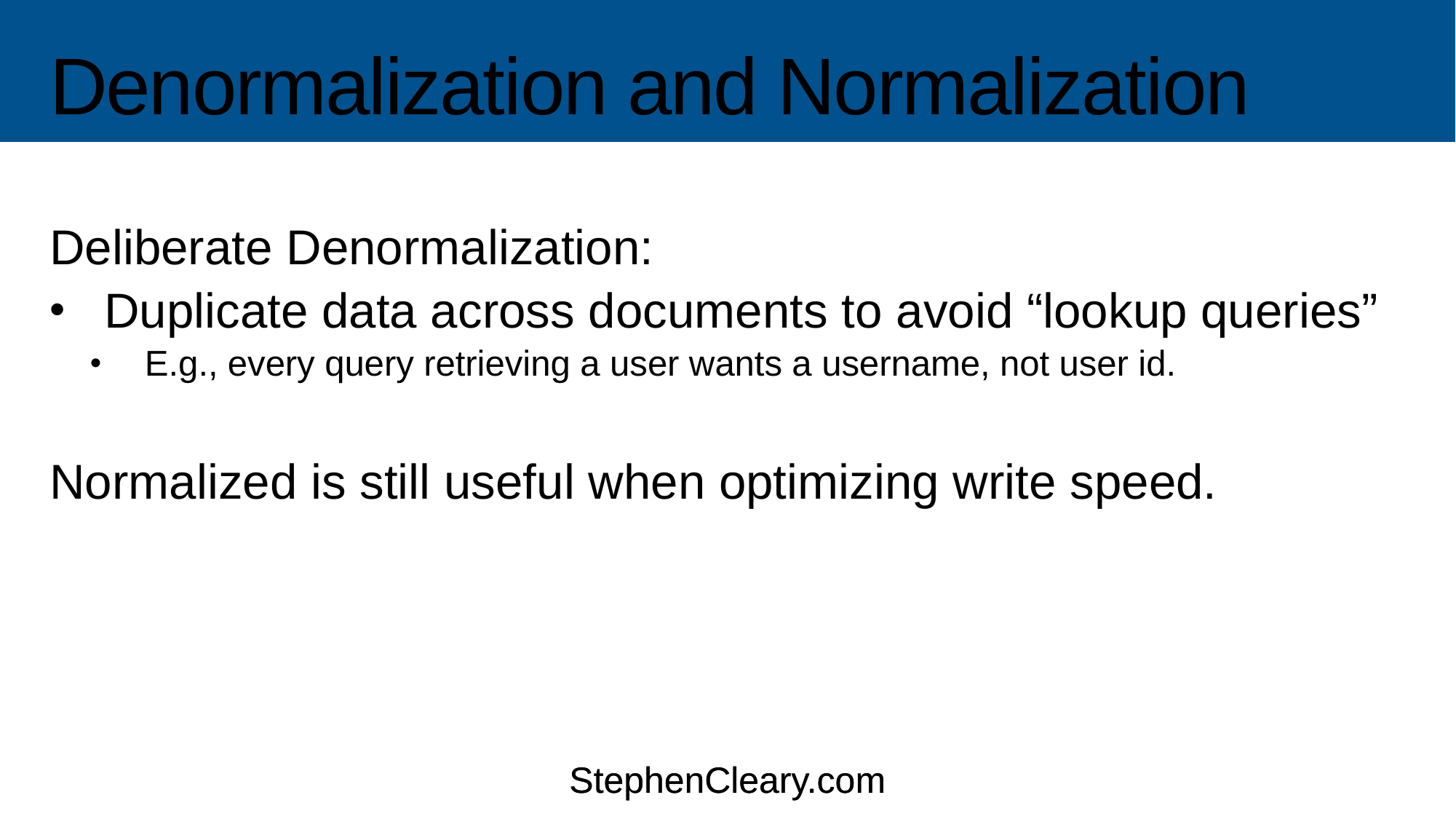

# Denormalization and Normalization

Deliberate Denormalization:
Duplicate data across documents to avoid “lookup queries”
E.g., every query retrieving a user wants a username, not user id.

Normalized is still useful when optimizing write speed.